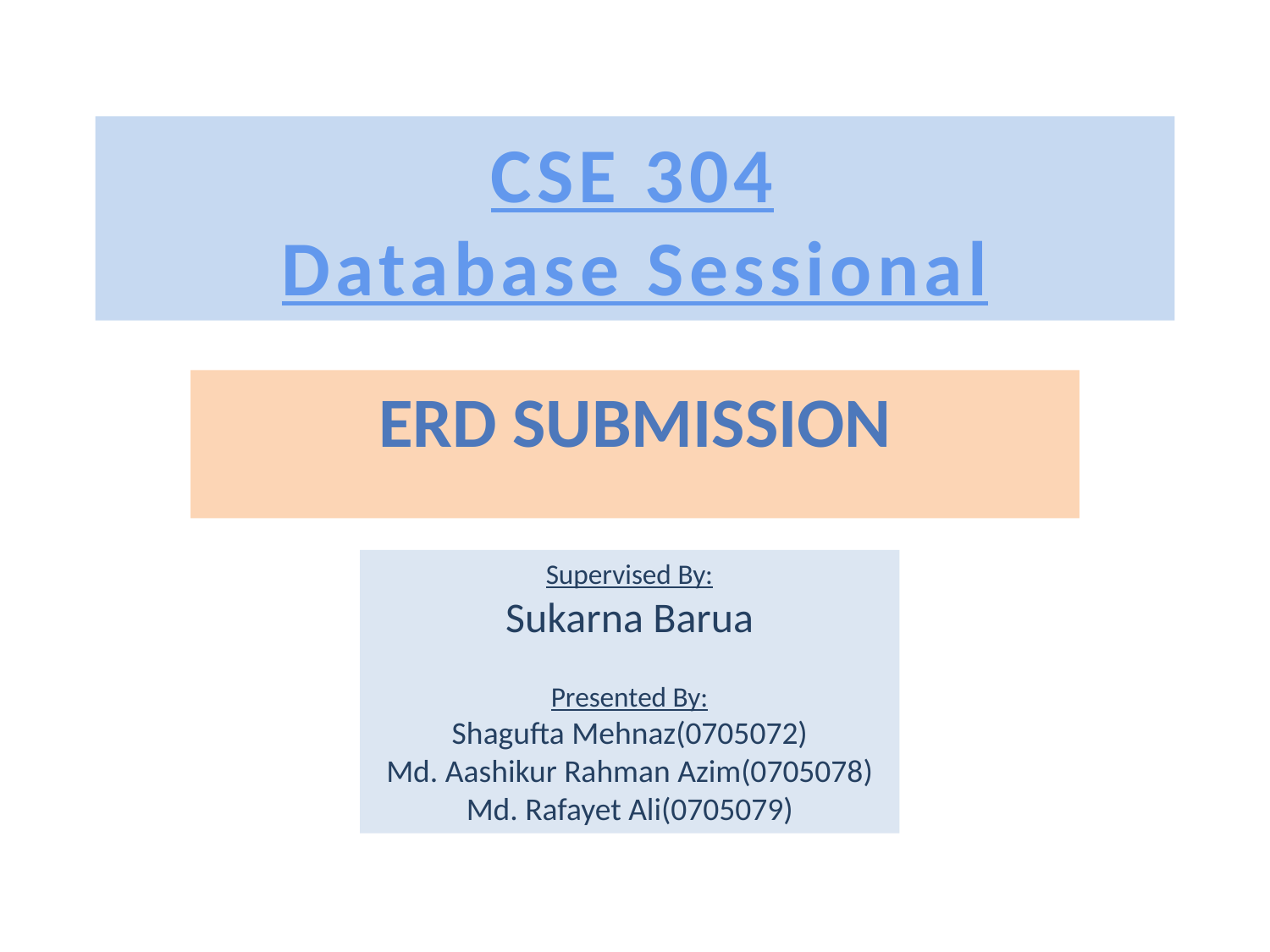

# CSE 304 Database Sessional
ERD SUBMISSION
Supervised By:
Sukarna Barua

Presented By:
Shagufta Mehnaz(0705072)
Md. Aashikur Rahman Azim(0705078)
Md. Rafayet Ali(0705079)